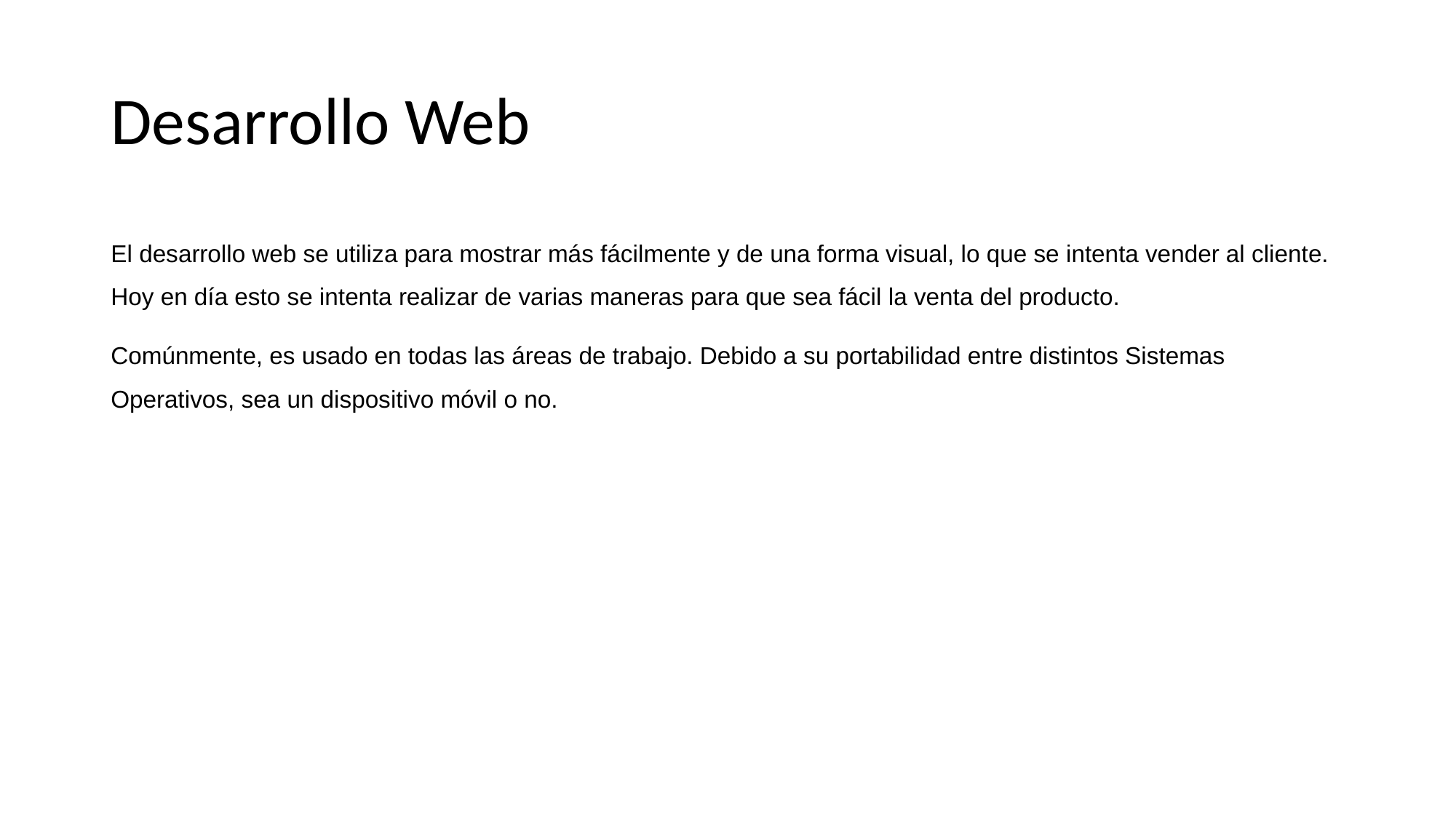

# Desarrollo Web
El desarrollo web se utiliza para mostrar más fácilmente y de una forma visual, lo que se intenta vender al cliente. Hoy en día esto se intenta realizar de varias maneras para que sea fácil la venta del producto.
Comúnmente, es usado en todas las áreas de trabajo. Debido a su portabilidad entre distintos Sistemas Operativos, sea un dispositivo móvil o no.